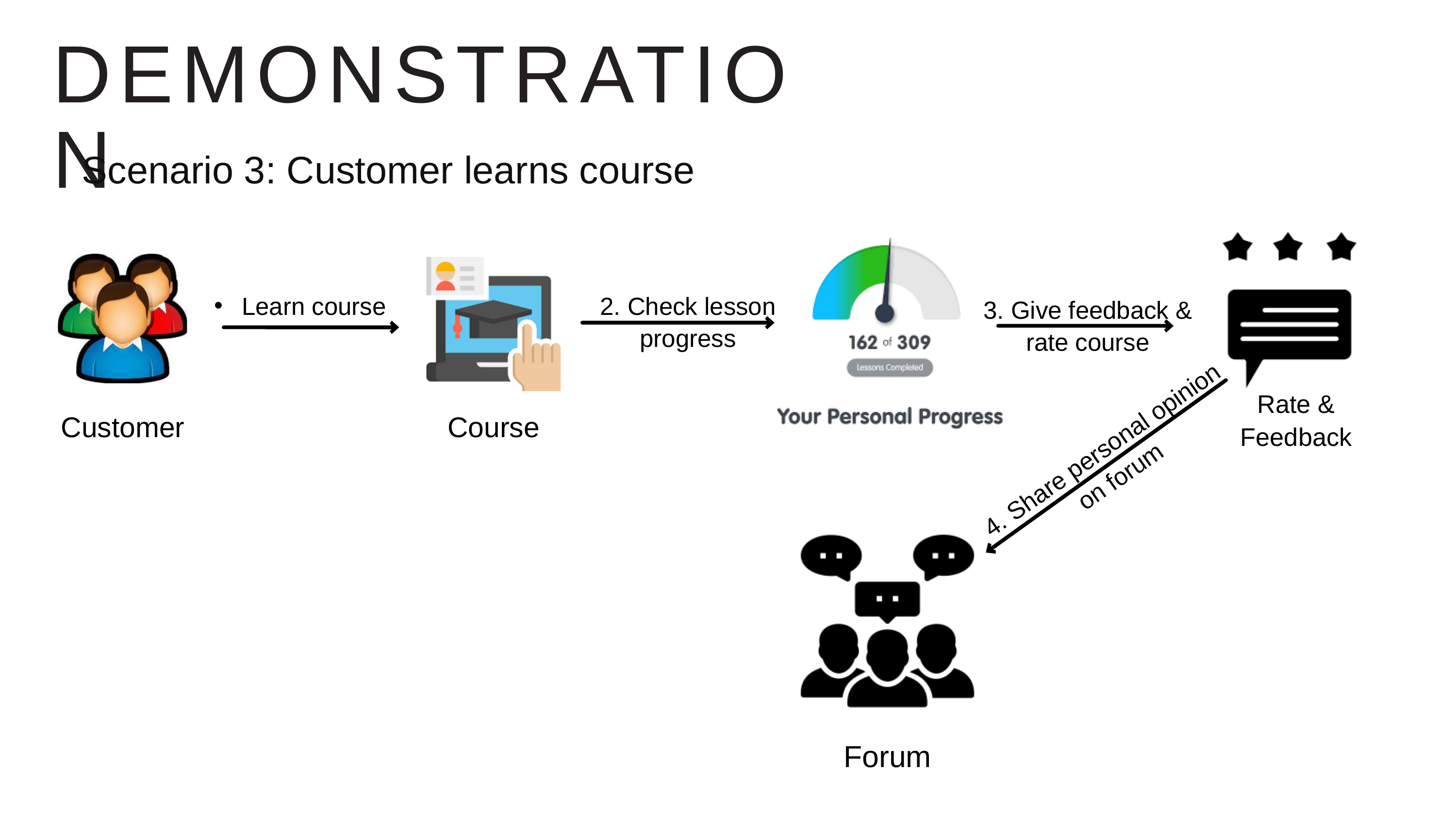

DEMONSTRATION
Scenario 3: Customer learns course

 Learn course
2. Check lesson progress
3. Give feedback & rate course

Rate & Feedback
Customer
Course
4. Share personal opinion on forum

Forum